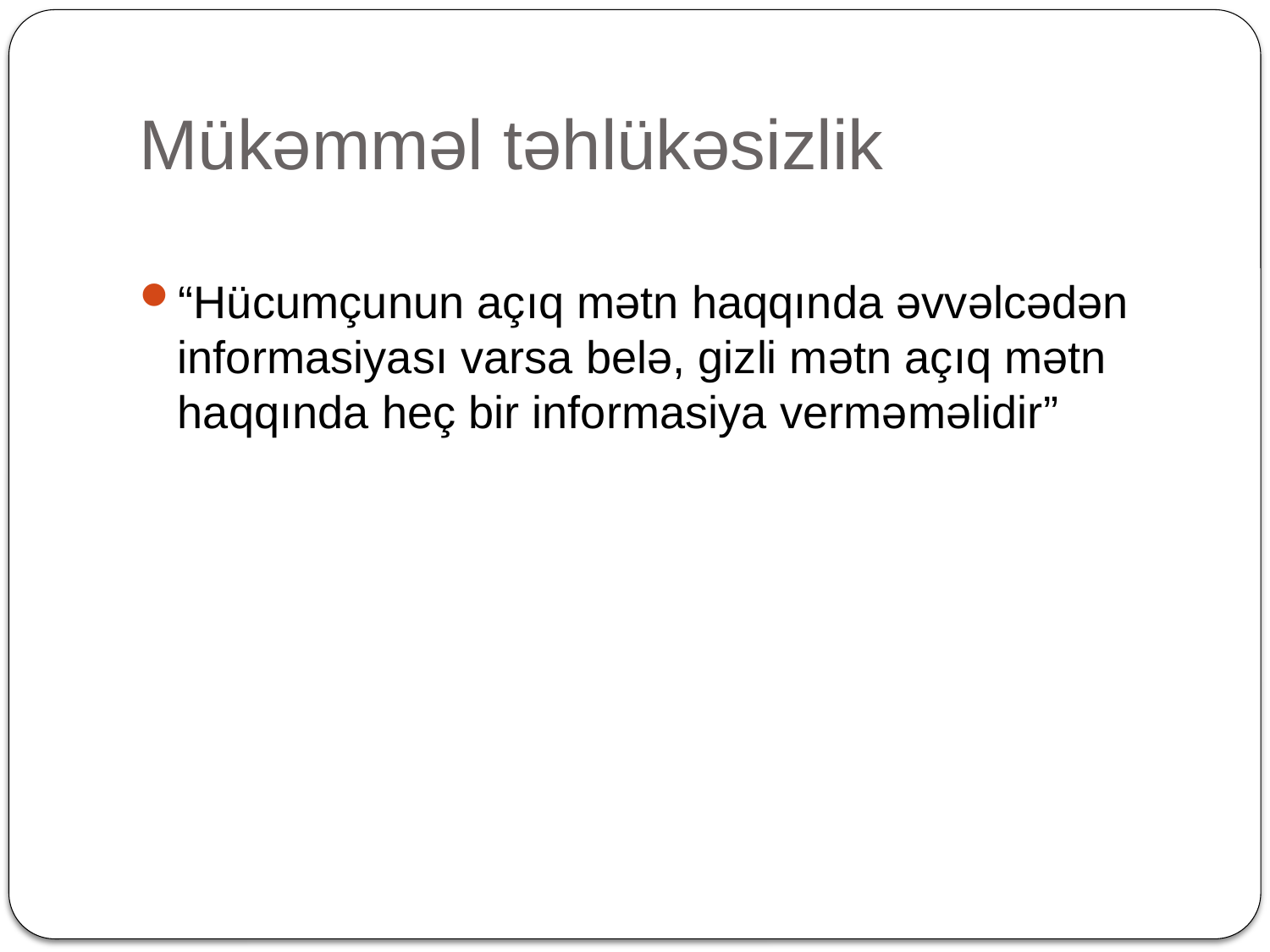

# Mükəmməl təhlükəsizlik

“Hücumçunun açıq mətn haqqında əvvəlcədən  informasiyası varsa belə, gizli mətn açıq mətn haqqında heç bir informasiya verməməlidir”